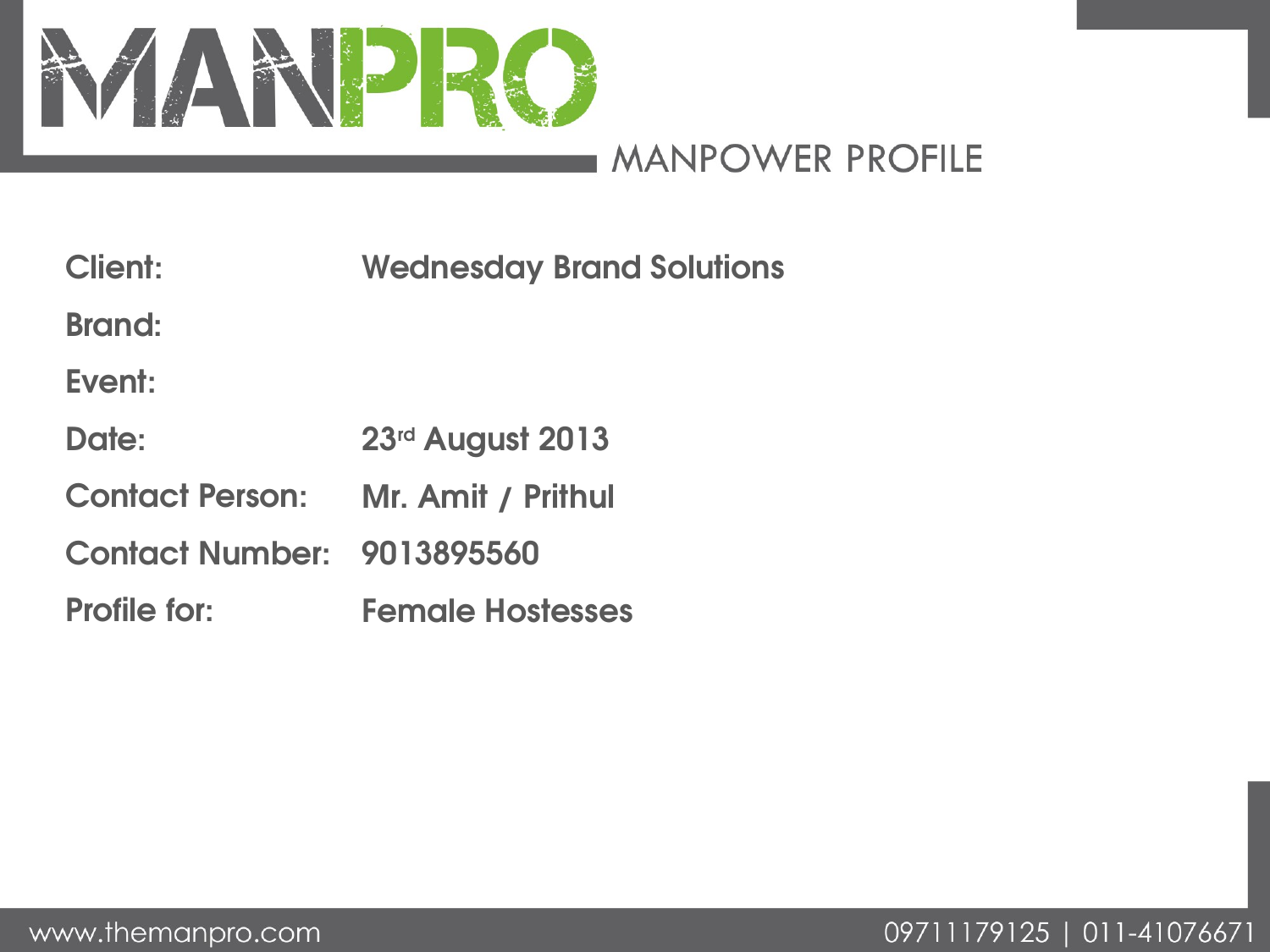

Wednesday Brand Solutions

23rd August 2013
Mr. Amit / Prithul
9013895560
Female Hostesses